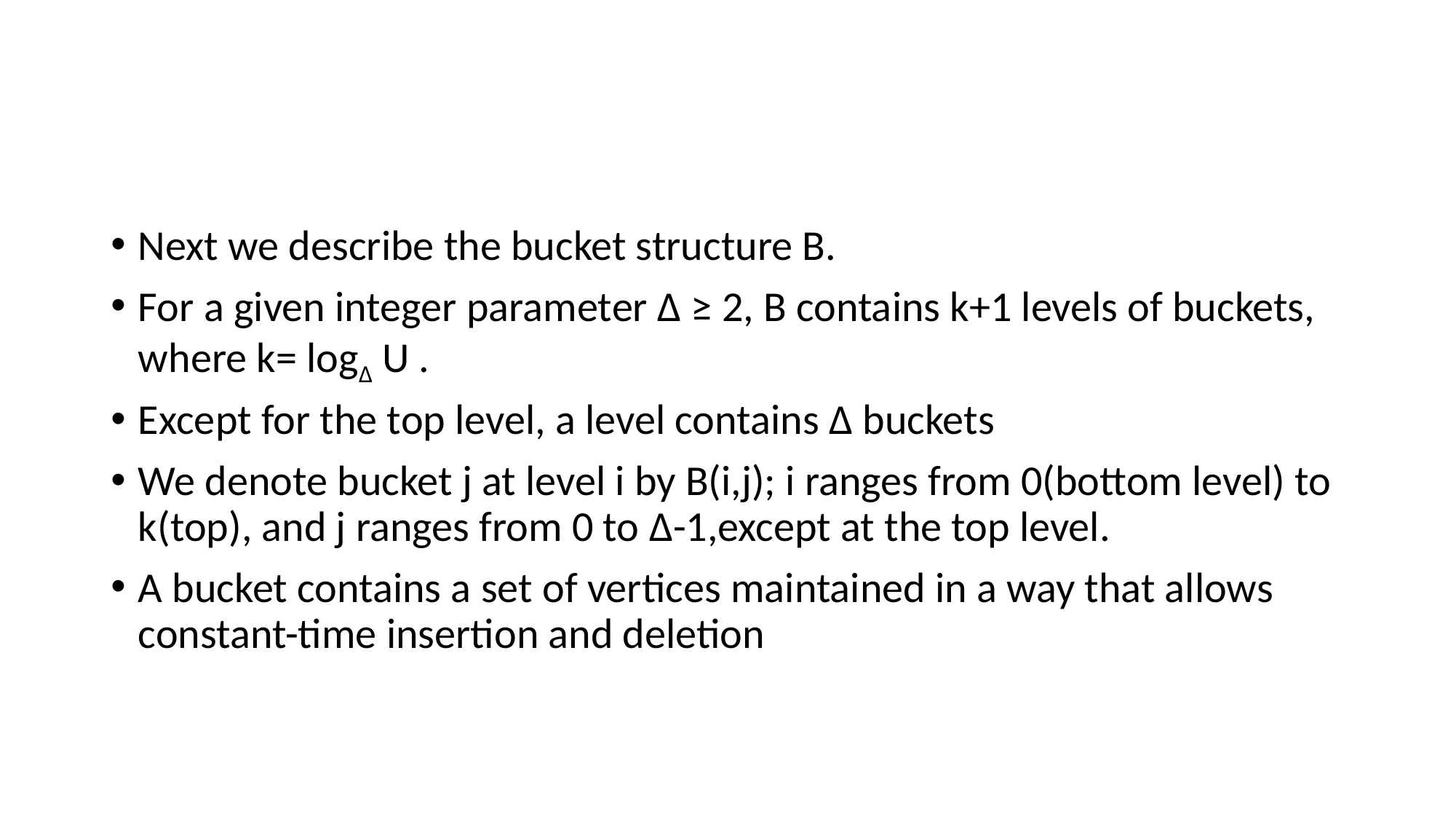

#
Next we describe the bucket structure B.
For a given integer parameter Δ ≥ 2, B contains k+1 levels of buckets, where k= logΔ U .
Except for the top level, a level contains Δ buckets
We denote bucket j at level i by B(i,j); i ranges from 0(bottom level) to k(top), and j ranges from 0 to Δ-1,except at the top level.
A bucket contains a set of vertices maintained in a way that allows constant-time insertion and deletion